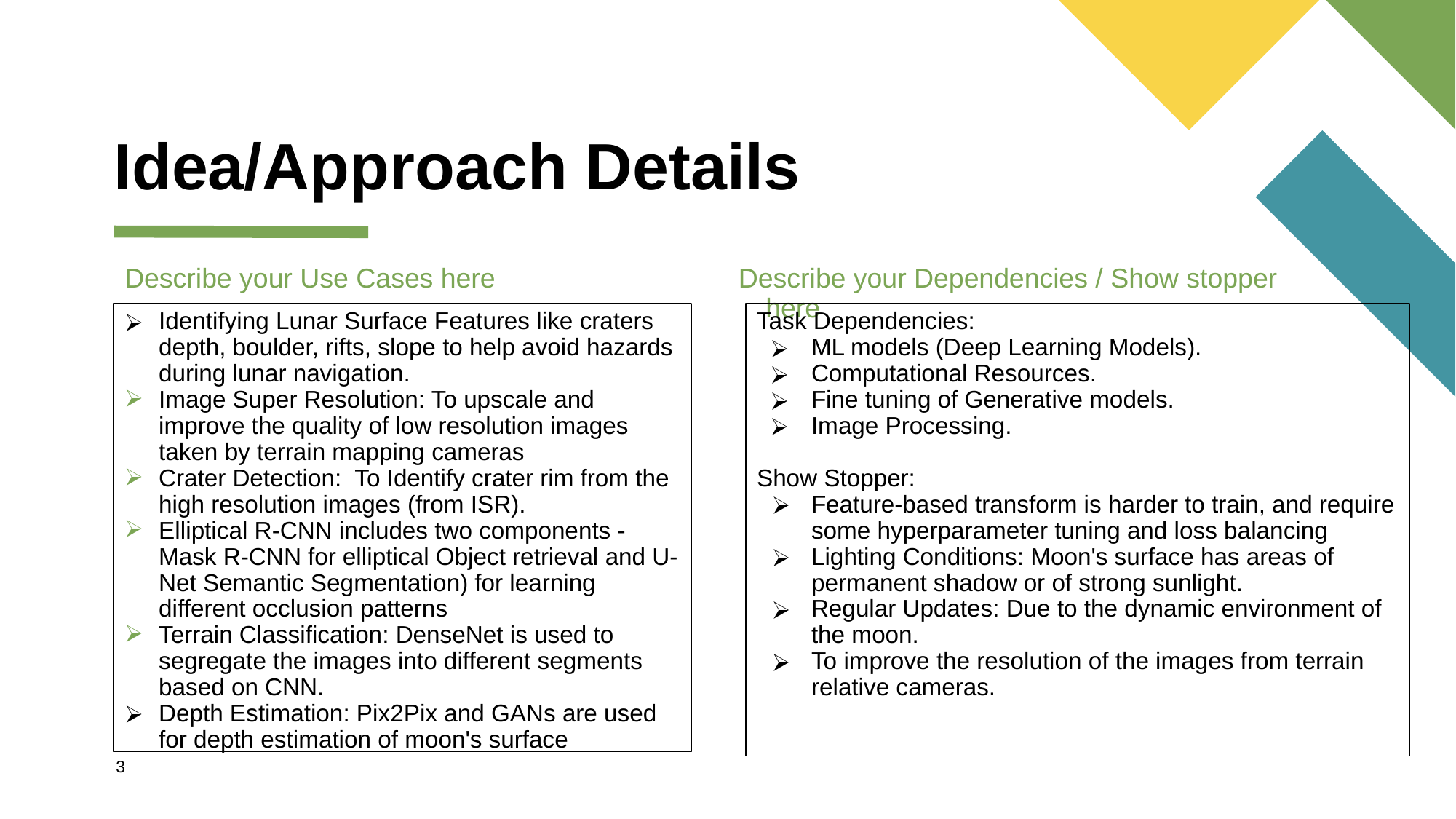

# Idea/Approach Details
Describe your Use Cases here
Describe your Dependencies / Show stopper here
Identifying Lunar Surface Features like craters depth, boulder, rifts, slope to help avoid hazards during lunar navigation.
Image Super Resolution: To upscale and improve the quality of low resolution images taken by terrain mapping cameras
Crater Detection:  To Identify crater rim from the high resolution images (from ISR).
Elliptical R-CNN includes two components - Mask R-CNN for elliptical Object retrieval and U-Net Semantic Segmentation) for learning different occlusion patterns
Terrain Classification: DenseNet is used to segregate the images into different segments based on CNN.
Depth Estimation: Pix2Pix and GANs are used for depth estimation of moon's surface

Task Dependencies:
ML models (Deep Learning Models).
Computational Resources.
Fine tuning of Generative models.
Image Processing.

Show Stopper:
Feature-based transform is harder to train, and require some hyperparameter tuning and loss balancing
Lighting Conditions: Moon's surface has areas of permanent shadow or of strong sunlight.
Regular Updates: Due to the dynamic environment of the moon.
To improve the resolution of the images from terrain relative cameras.
3